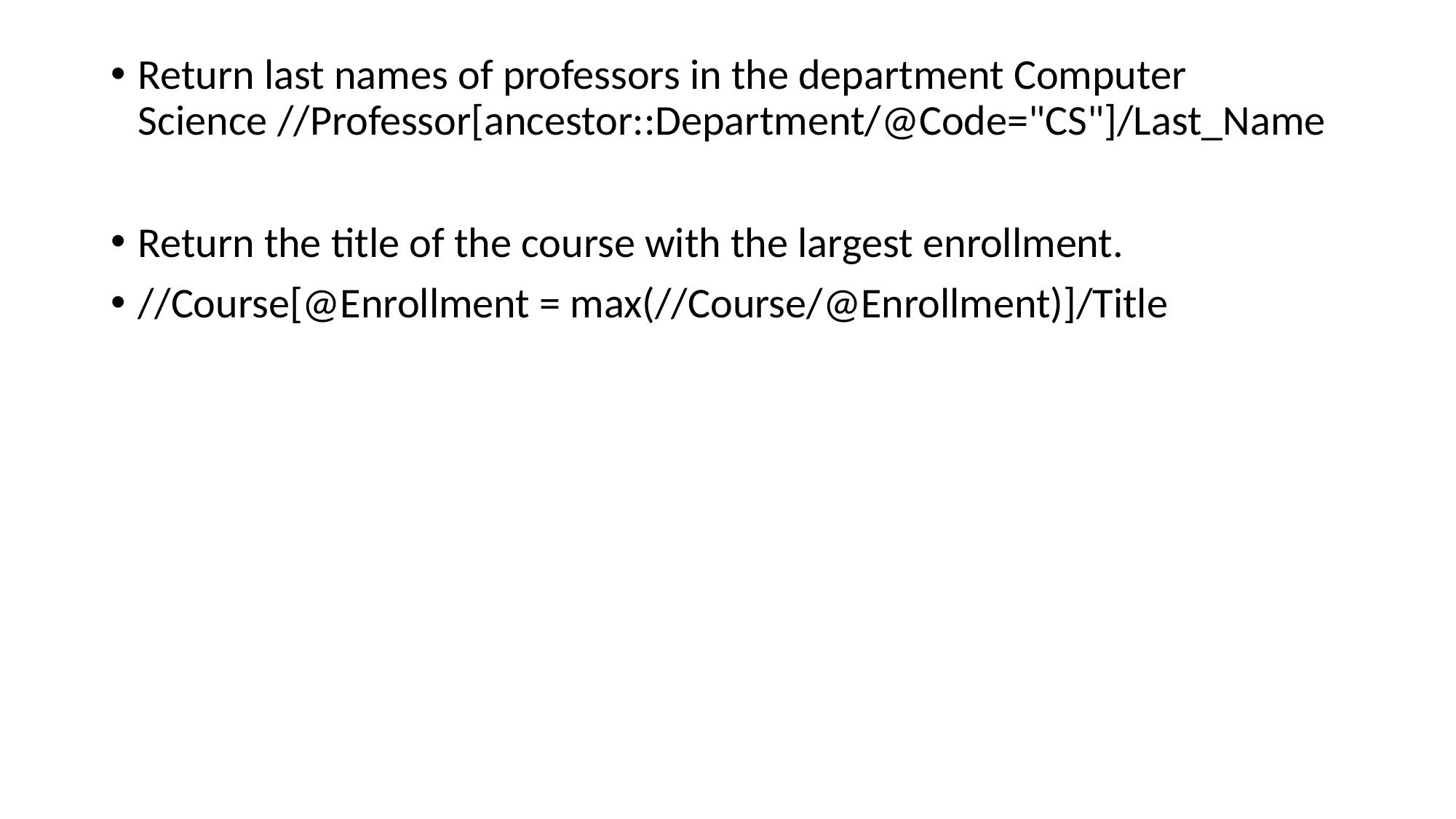

Return last names of professors in the department Computer Science //Professor[ancestor::Department/@Code="CS"]/Last_Name

Return the title of the course with the largest enrollment.
//Course[@Enrollment = max(//Course/@Enrollment)]/Title